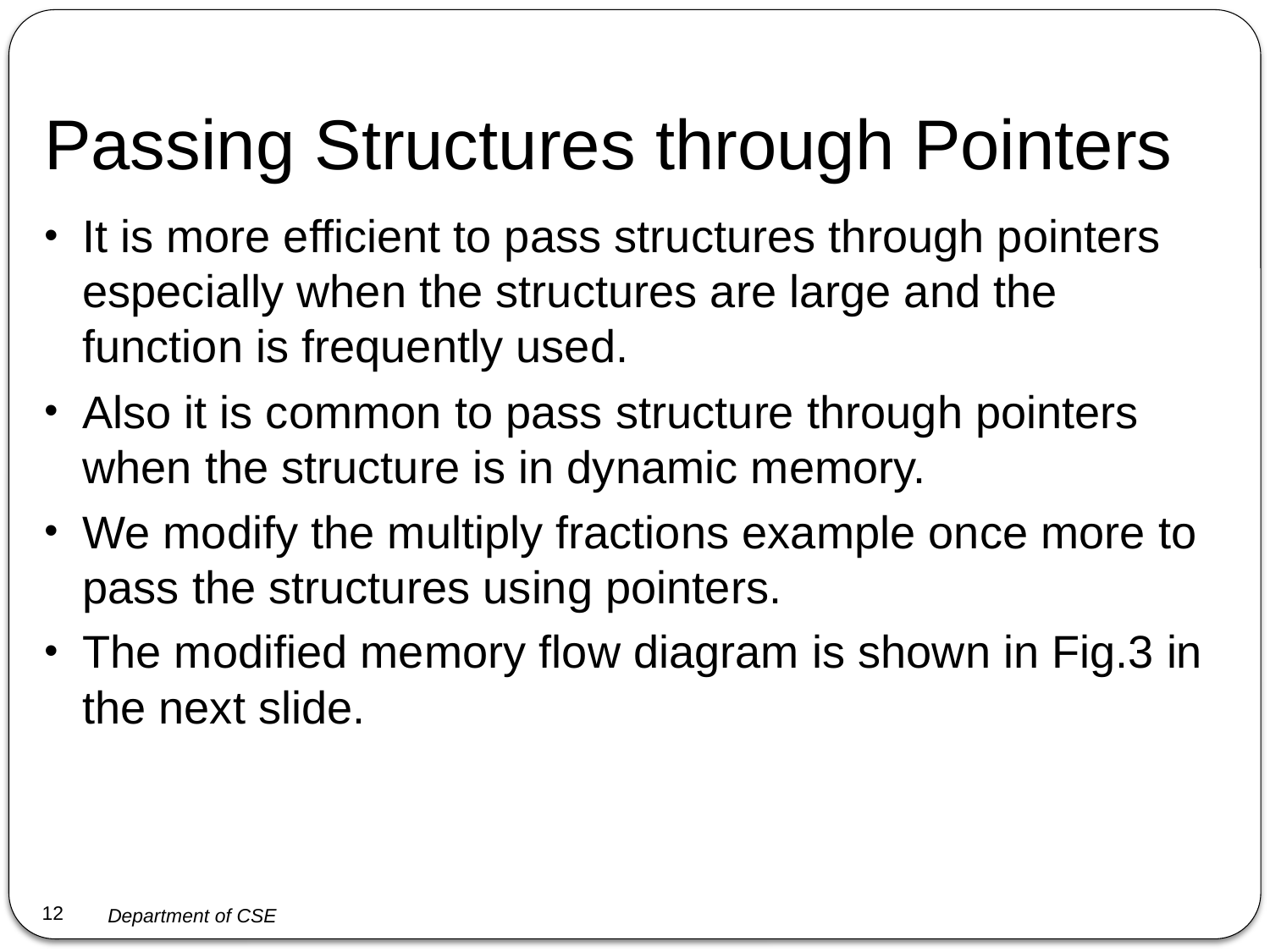

# Passing Structures through Pointers
It is more efficient to pass structures through pointers especially when the structures are large and the function is frequently used.
Also it is common to pass structure through pointers when the structure is in dynamic memory.
We modify the multiply fractions example once more to pass the structures using pointers.
The modified memory flow diagram is shown in Fig.3 in the next slide.

12
Department of CSE